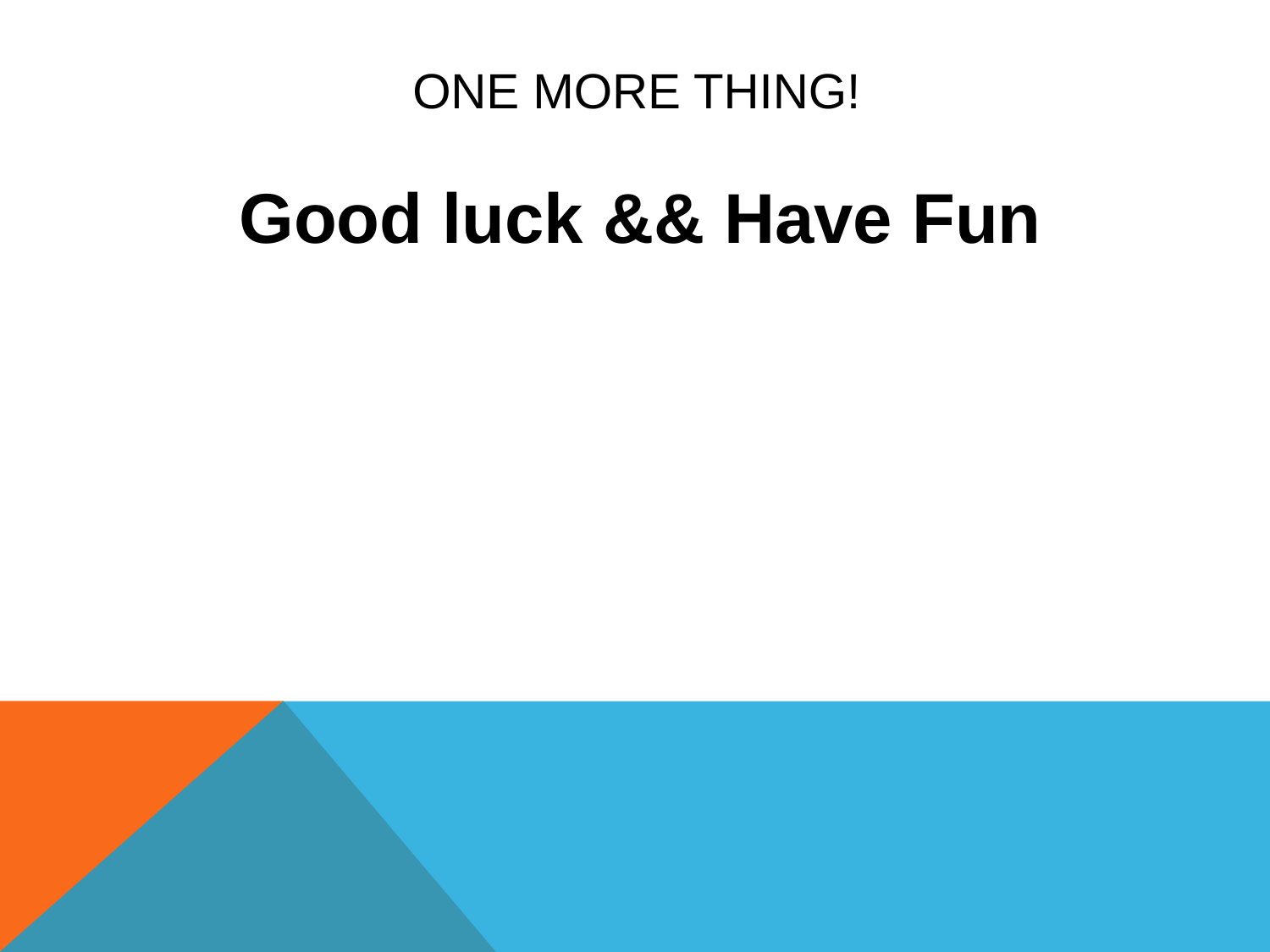

# One more thing!
Good luck && Have Fun